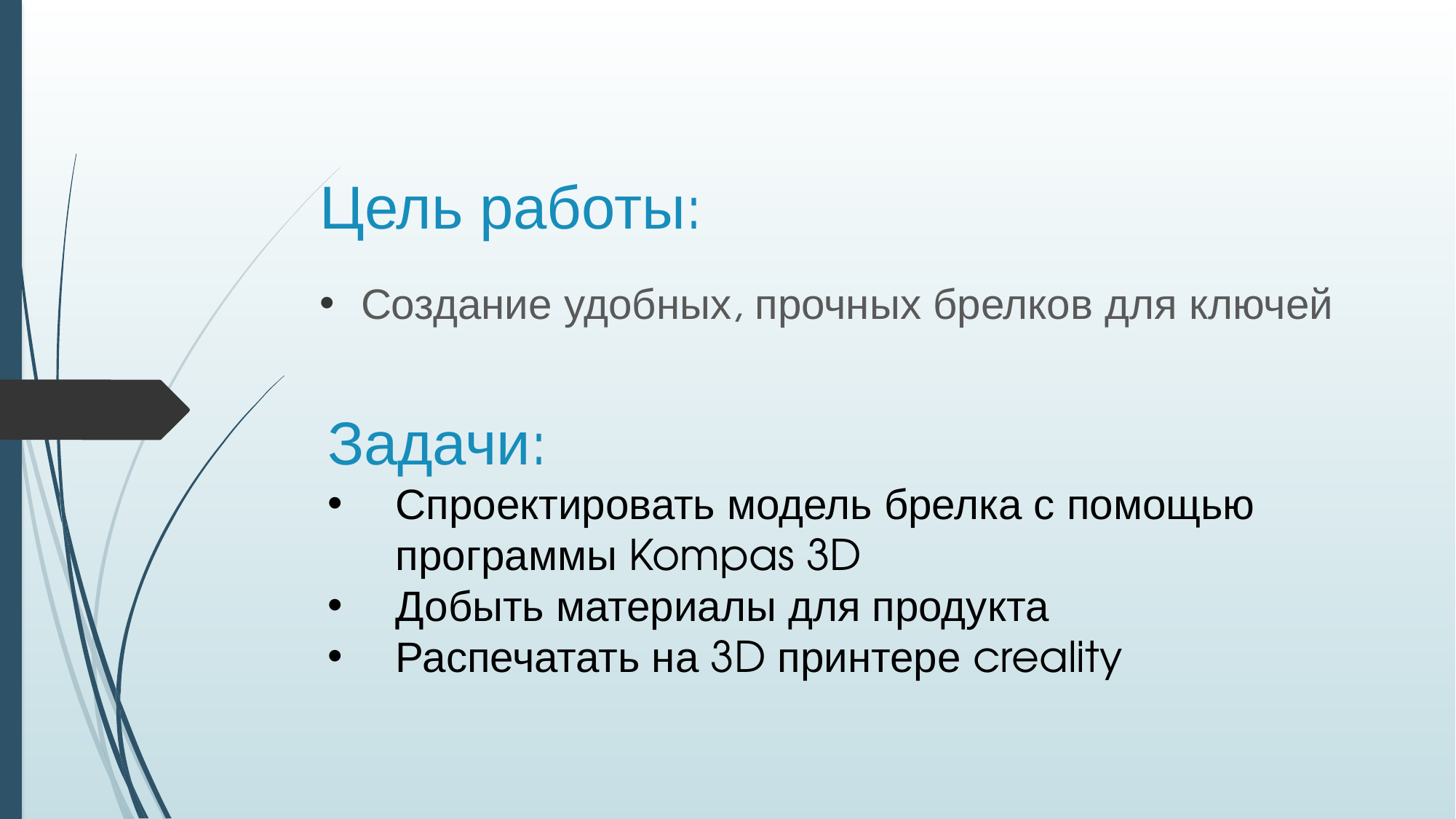

# Цель работы:
Создание удобных, прочных брелков для ключей
Задачи:
Спроектировать модель брелка с помощью программы Kompas 3D
Добыть материалы для продукта
Распечатать на 3D принтере creality